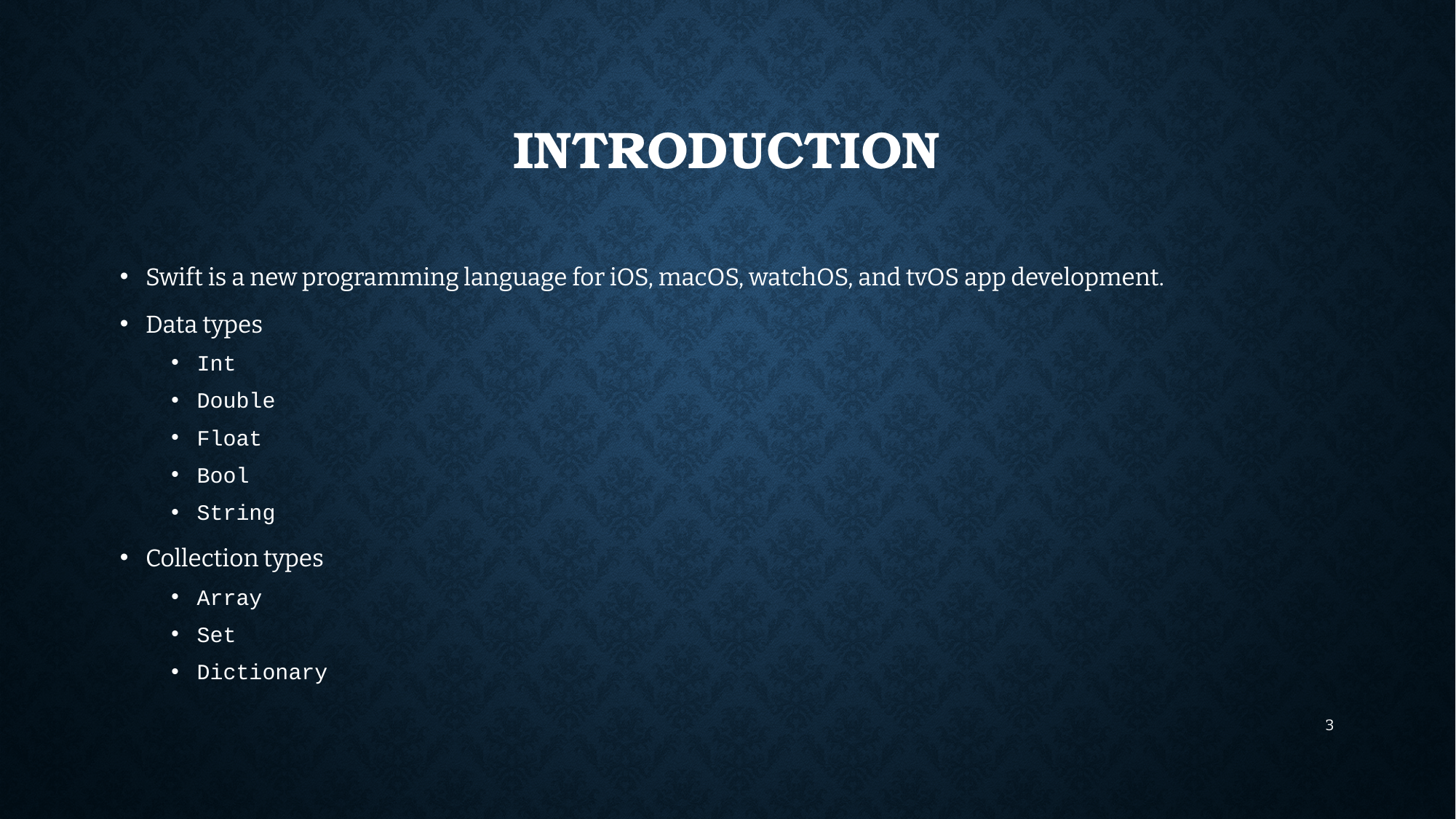

# Introduction
Swift is a new programming language for iOS, macOS, watchOS, and tvOS app development.
Data types
Int
Double
Float
Bool
String
Collection types
Array
Set
Dictionary
3